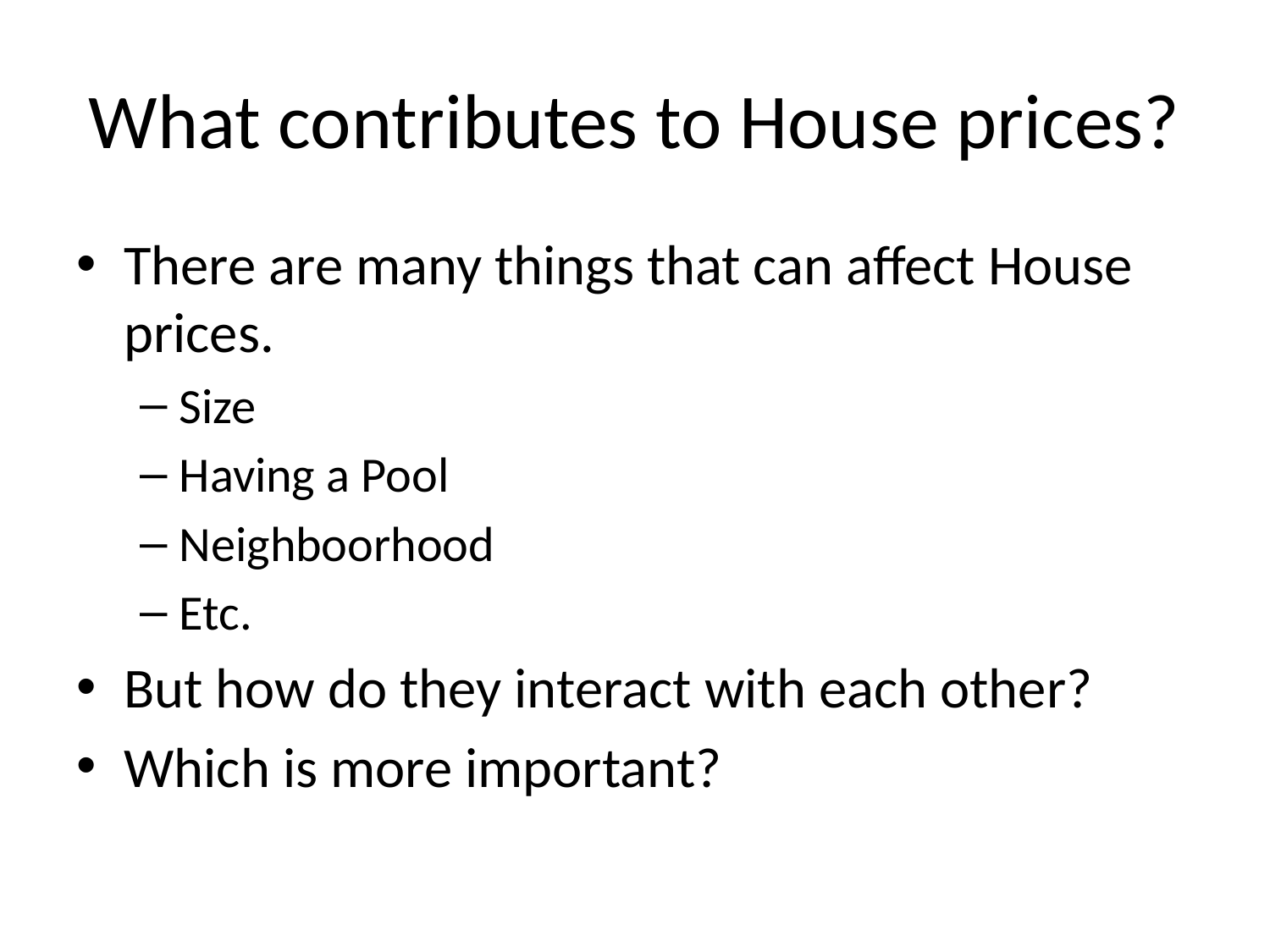

# What contributes to House prices?
There are many things that can affect House prices.
Size
Having a Pool
Neighboorhood
Etc.
But how do they interact with each other?
Which is more important?